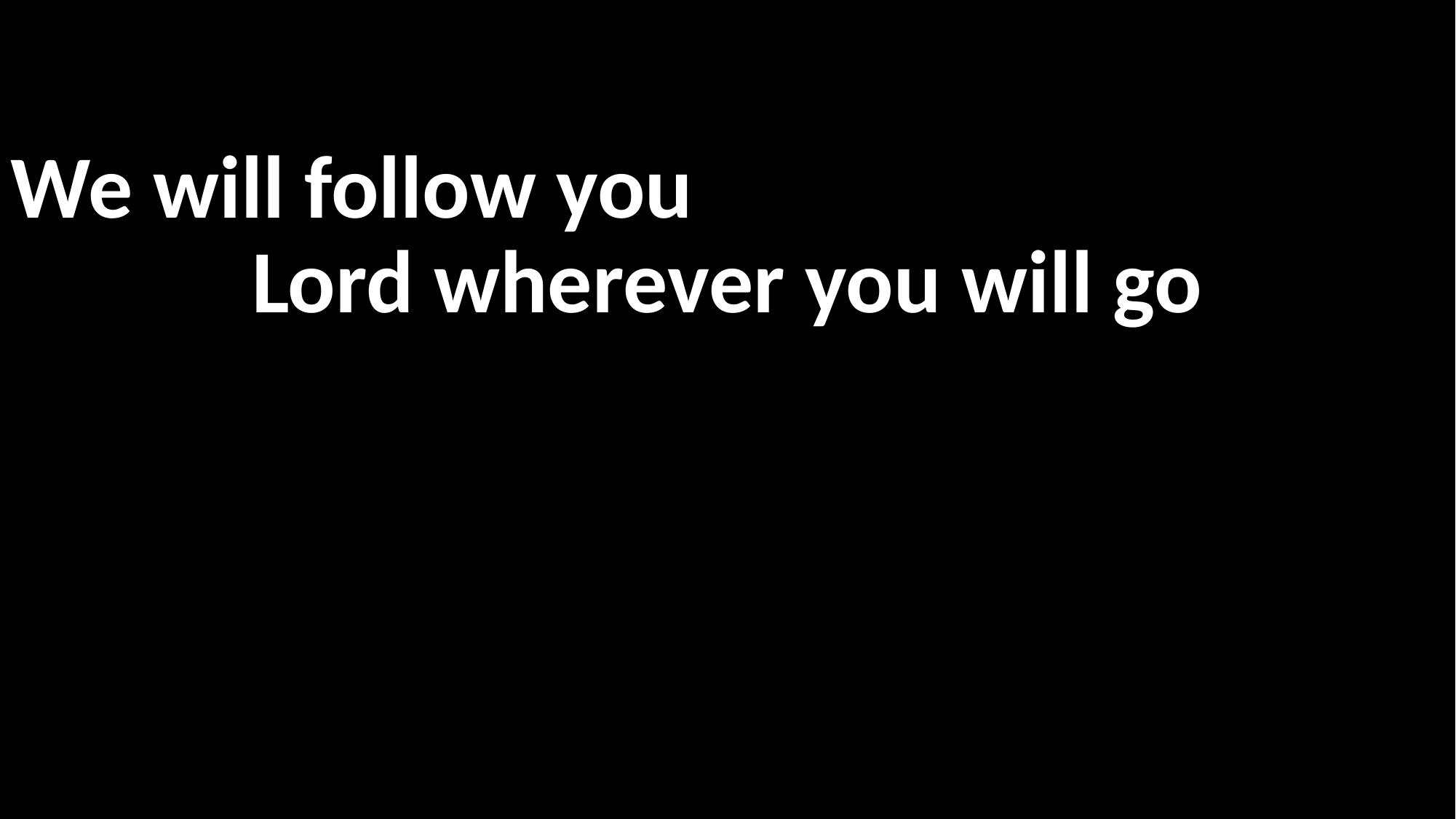

We will follow you
Lord wherever you will go